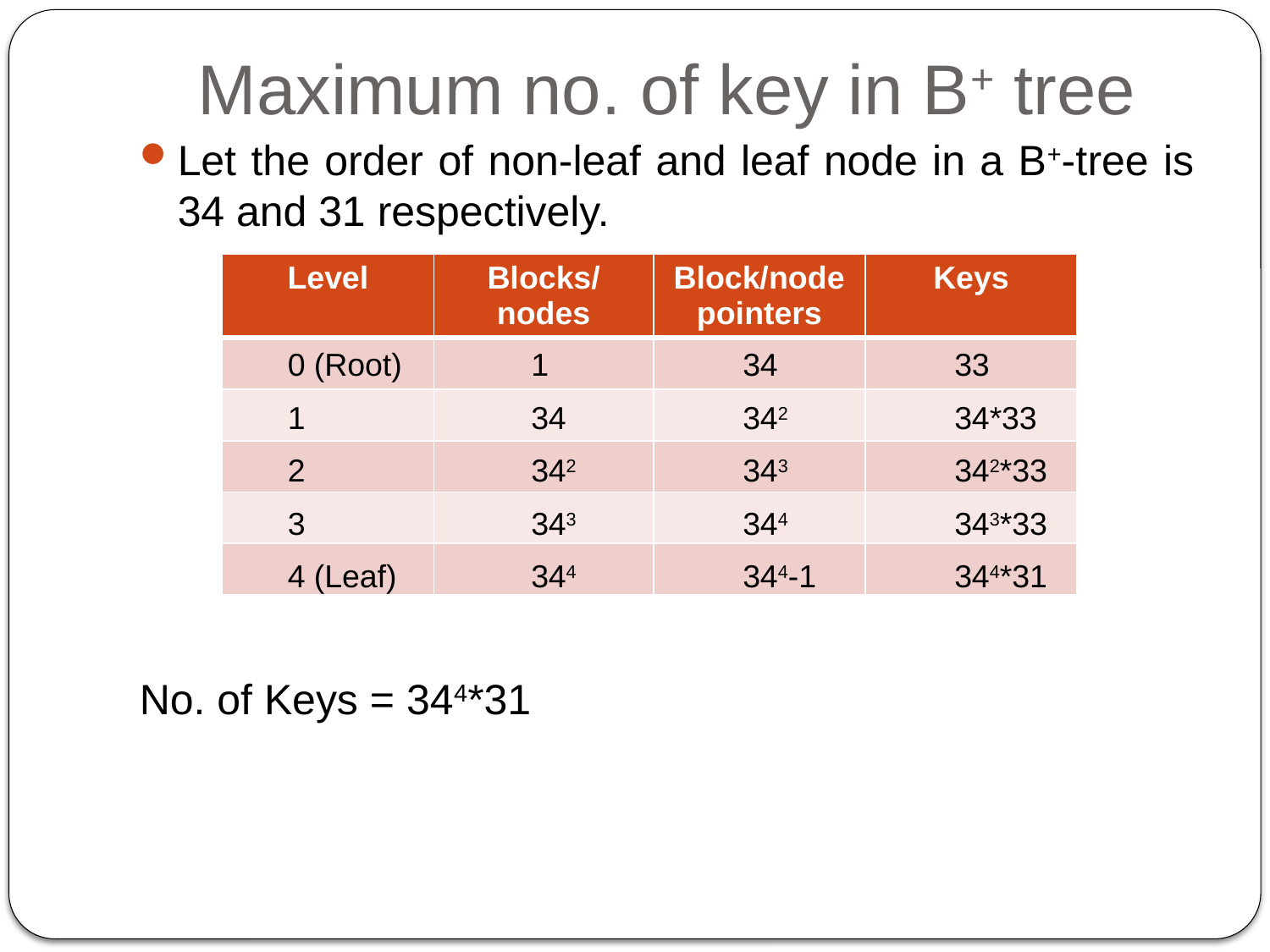

# Maximum no. of key in B+ tree
Let the order of non-leaf and leaf node in a B+-tree is 34 and 31 respectively.

No. of Keys = 344*31

| Level | Blocks/nodes | Block/node pointers | Keys |
| --- | --- | --- | --- |
|  |  |  |  |
|  |  |  |  |
|  |  |  |  |
|  |  |  |  |
|  |  |  |  |
0 (Root)
1
34
33
1
34
342
34*33
2
342
343
342*33
3
343
344
343*33
4 (Leaf)
344
344-1
344*31